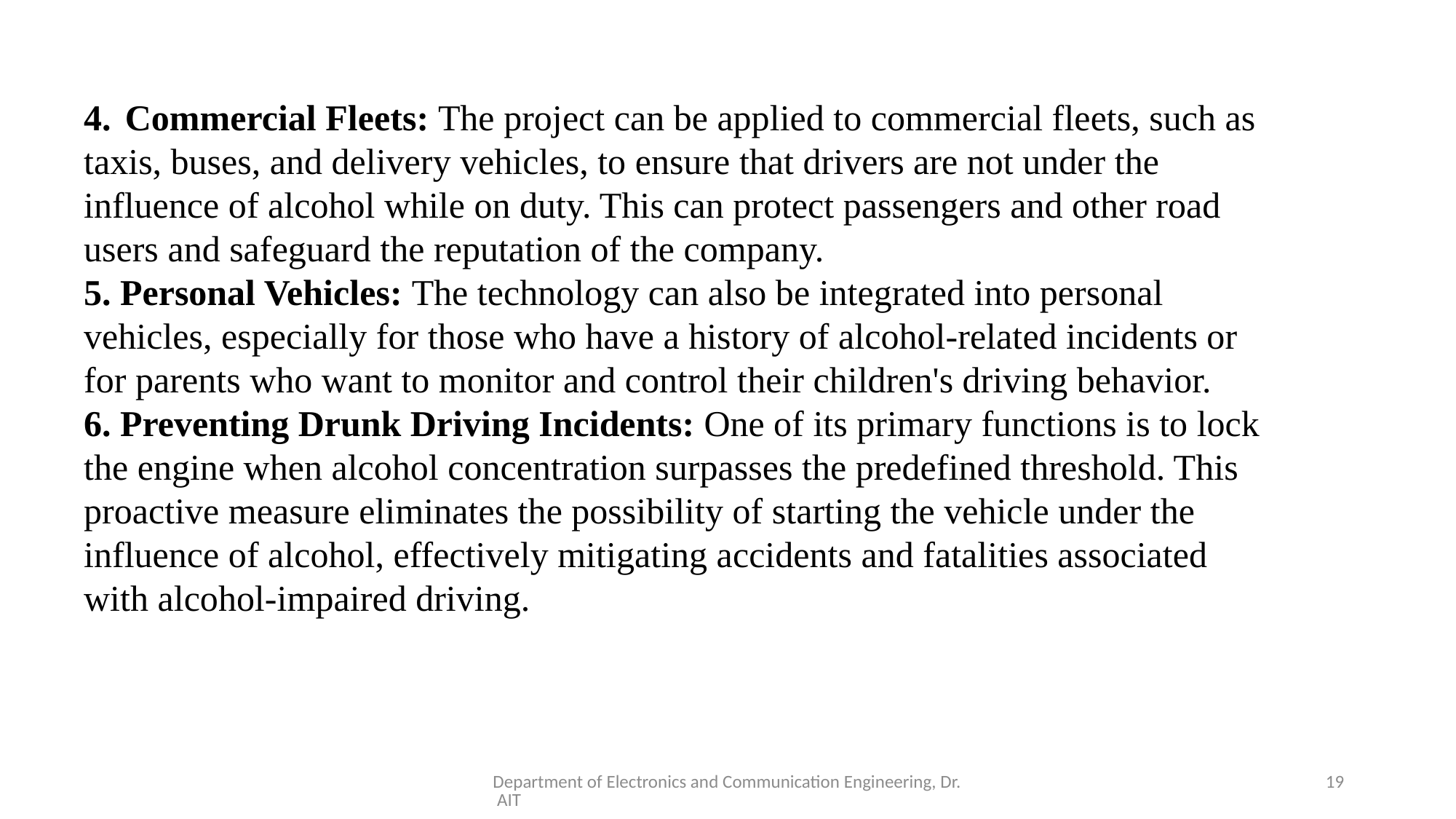

4.  Commercial Fleets: The project can be applied to commercial fleets, such as taxis, buses, and delivery vehicles, to ensure that drivers are not under the influence of alcohol while on duty. This can protect passengers and other road users and safeguard the reputation of the company.
5. Personal Vehicles: The technology can also be integrated into personal vehicles, especially for those who have a history of alcohol-related incidents or for parents who want to monitor and control their children's driving behavior.
6. Preventing Drunk Driving Incidents: One of its primary functions is to lock the engine when alcohol concentration surpasses the predefined threshold. This proactive measure eliminates the possibility of starting the vehicle under the influence of alcohol, effectively mitigating accidents and fatalities associated with alcohol-impaired driving.

Department of Electronics and Communication Engineering, Dr. AIT
19